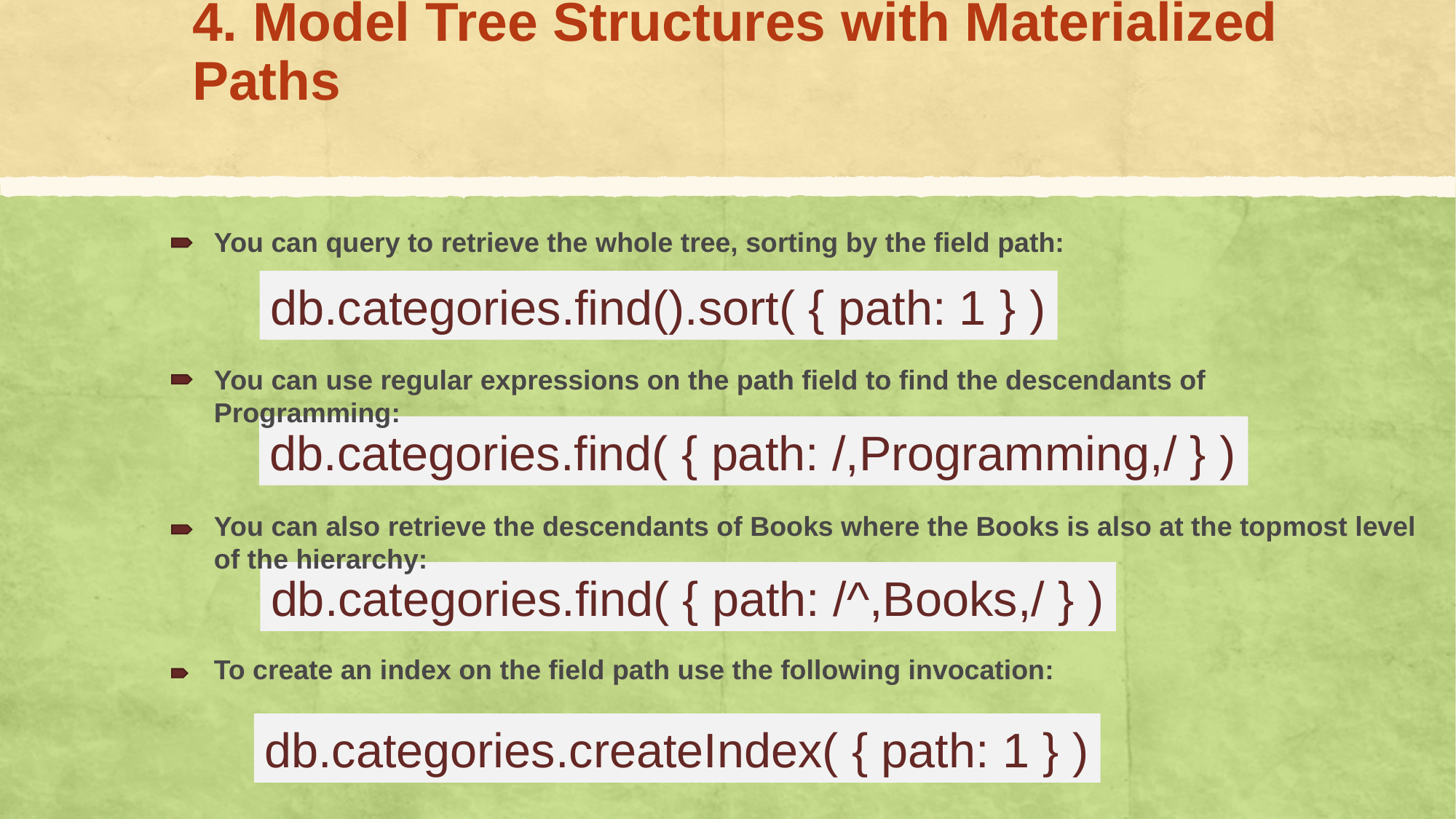

# 4. Model Tree Structures with Materialized Paths
You can query to retrieve the whole tree, sorting by the field path:

db.categories.find().sort( { path: 1 } )
You can use regular expressions on the path field to find the descendants of Programming:

db.categories.find( { path: /,Programming,/ } )
You can also retrieve the descendants of Books where the Books is also at the topmost level of the hierarchy:

db.categories.find( { path: /^,Books,/ } )
To create an index on the field path use the following invocation:

db.categories.createIndex( { path: 1 } )